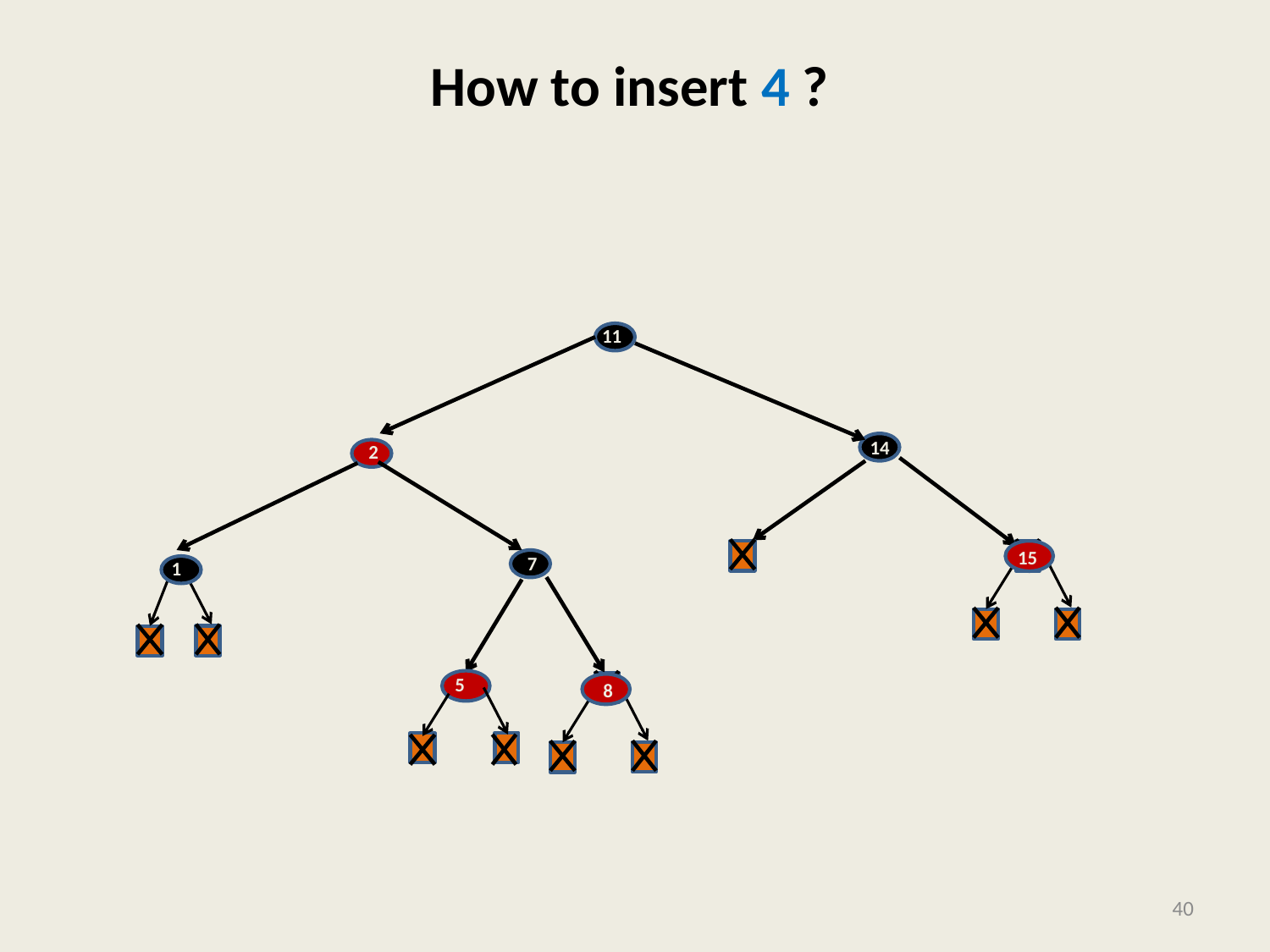

# How to insert 4 ?

11

14

2

15

7
1

5

8

40